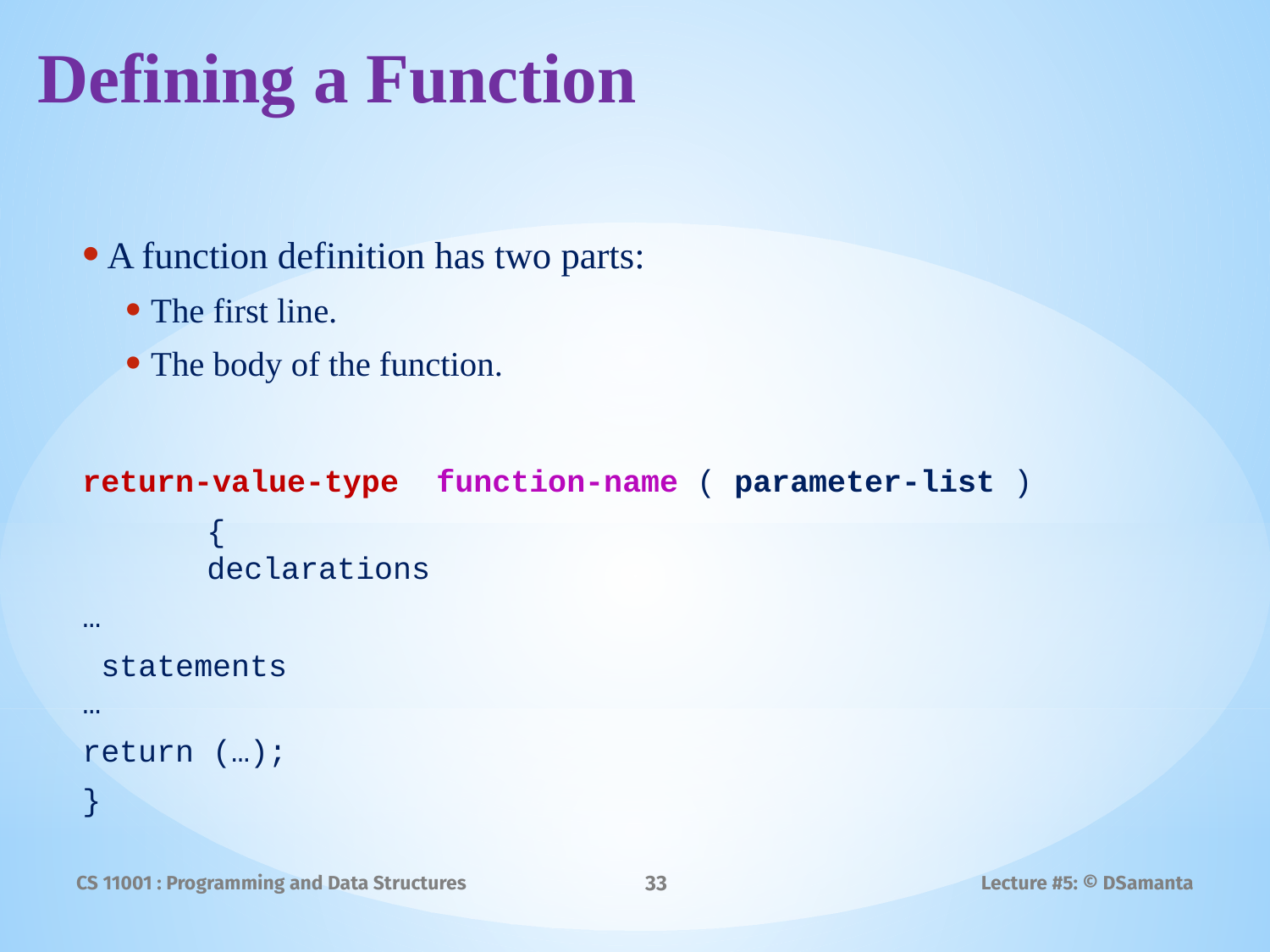

# Defining a Function

A function definition has two parts:
The first line.
The body of the function.

	return-value-type  function-name ( parameter-list )
  	{
   		declarations
			…
		 statements
			…
		return (…);
	}

CS 11001 : Programming and Data Structures
33
Lecture #5: © DSamanta